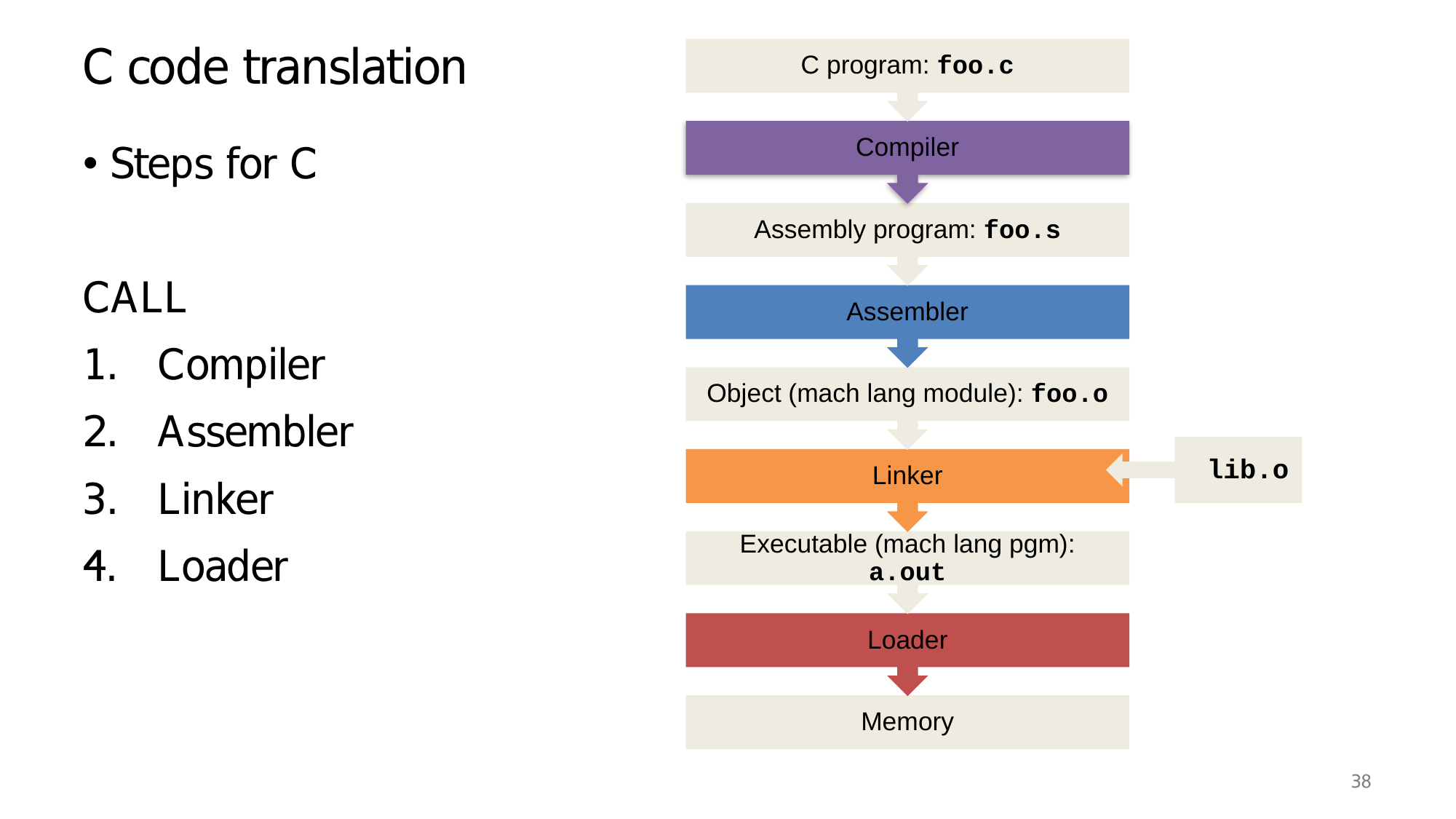

# C code translation

C program: foo.c

Compiler

Assembly program: foo.s

Assembler

Object (mach lang module): foo.o

Linker

Executable (mach lang pgm): a.out

Loader

Memory
Steps for C

CALL
 Compiler
 Assembler
 Linker
 Loader

lib.o
38